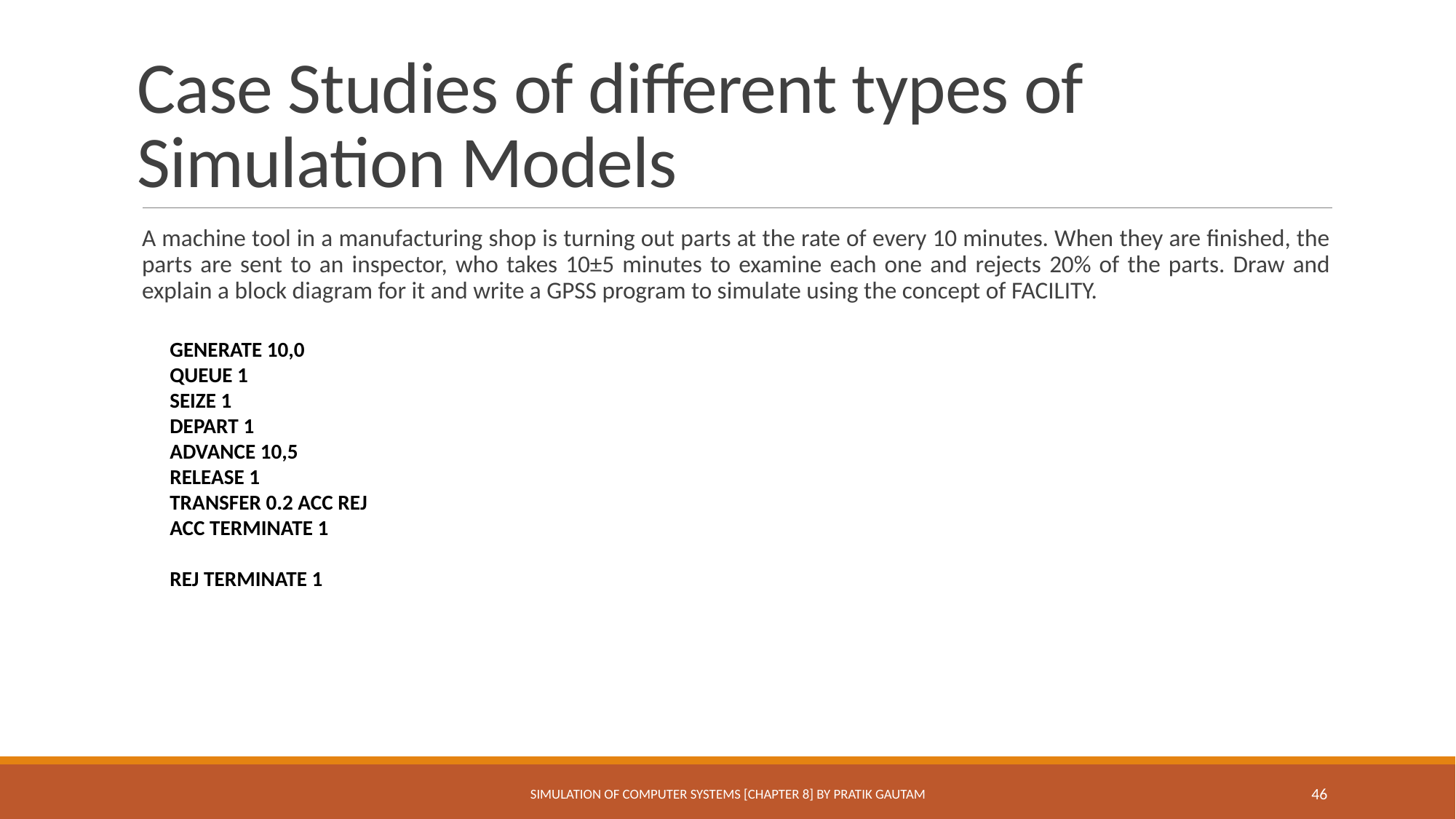

# Case Studies of different types of Simulation Models
A machine tool in a manufacturing shop is turning out parts at the rate of every 10 minutes. When they are finished, the parts are sent to an inspector, who takes 10±5 minutes to examine each one and rejects 20% of the parts. Draw and explain a block diagram for it and write a GPSS program to simulate using the concept of FACILITY.

GENERATE 10,0
QUEUE 1
SEIZE 1
DEPART 1
ADVANCE 10,5
RELEASE 1
TRANSFER 0.2 ACC REJ
ACC TERMINATE 1

REJ TERMINATE 1

Simulation of Computer Systems [Chapter 8] By Pratik Gautam
46